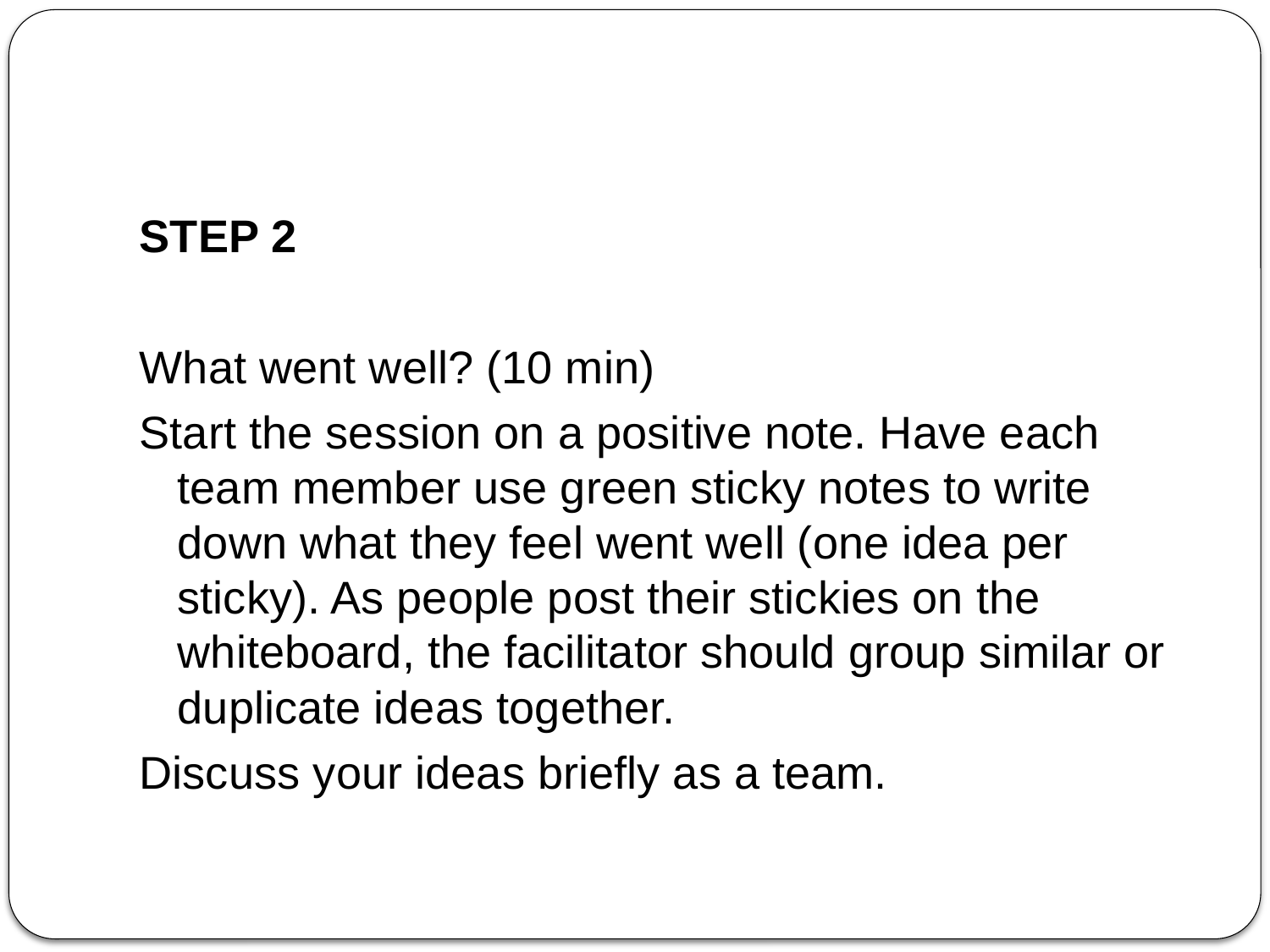

#
STEP 2

What went well? (10 min)
Start the session on a positive note. Have each team member use green sticky notes to write down what they feel went well (one idea per sticky). As people post their stickies on the whiteboard, the facilitator should group similar or duplicate ideas together.
Discuss your ideas briefly as a team.